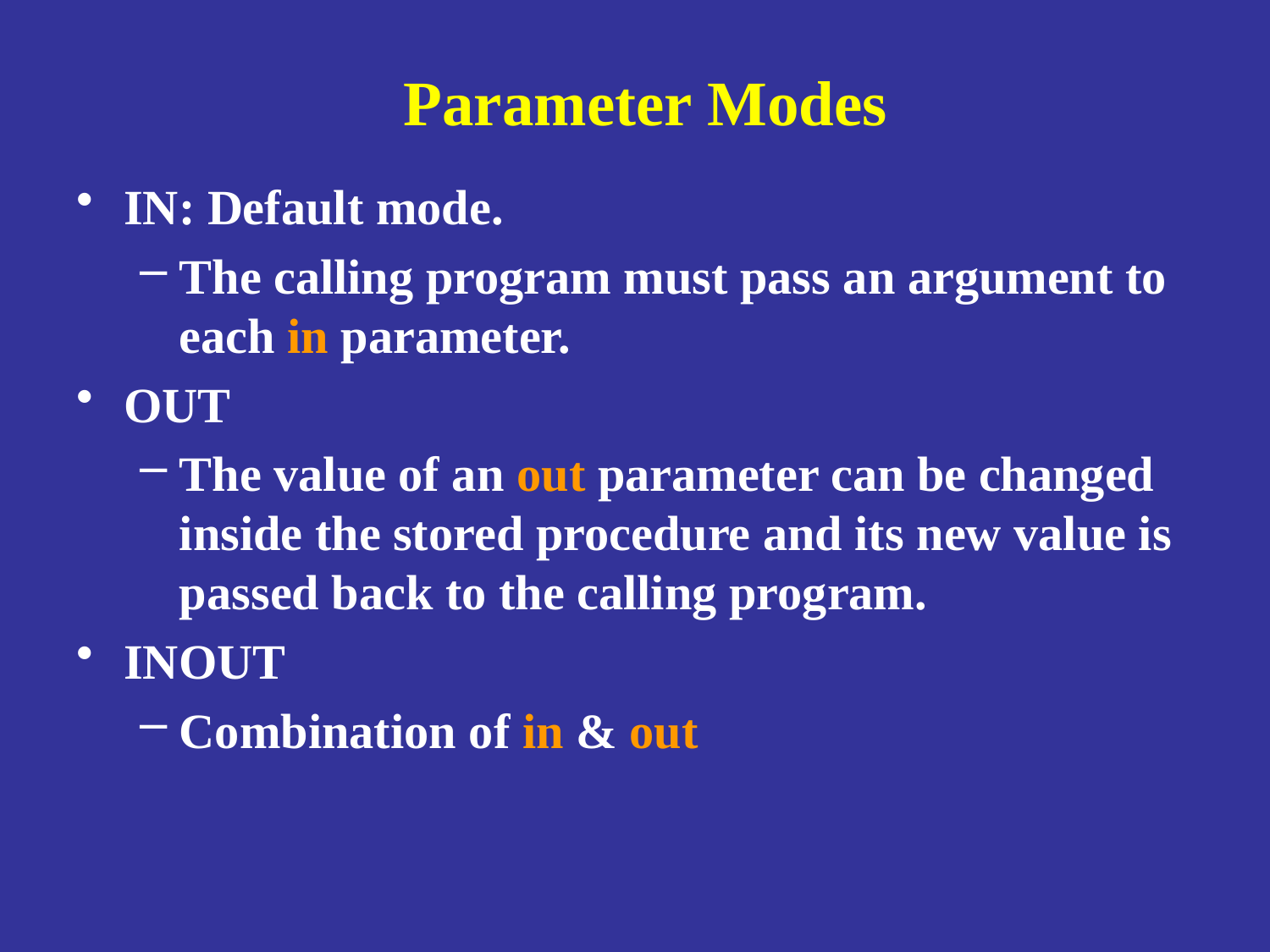

# Parameter Modes
IN: Default mode.
The calling program must pass an argument to each in parameter.
OUT
The value of an out parameter can be changed inside the stored procedure and its new value is passed back to the calling program.
INOUT
Combination of in & out